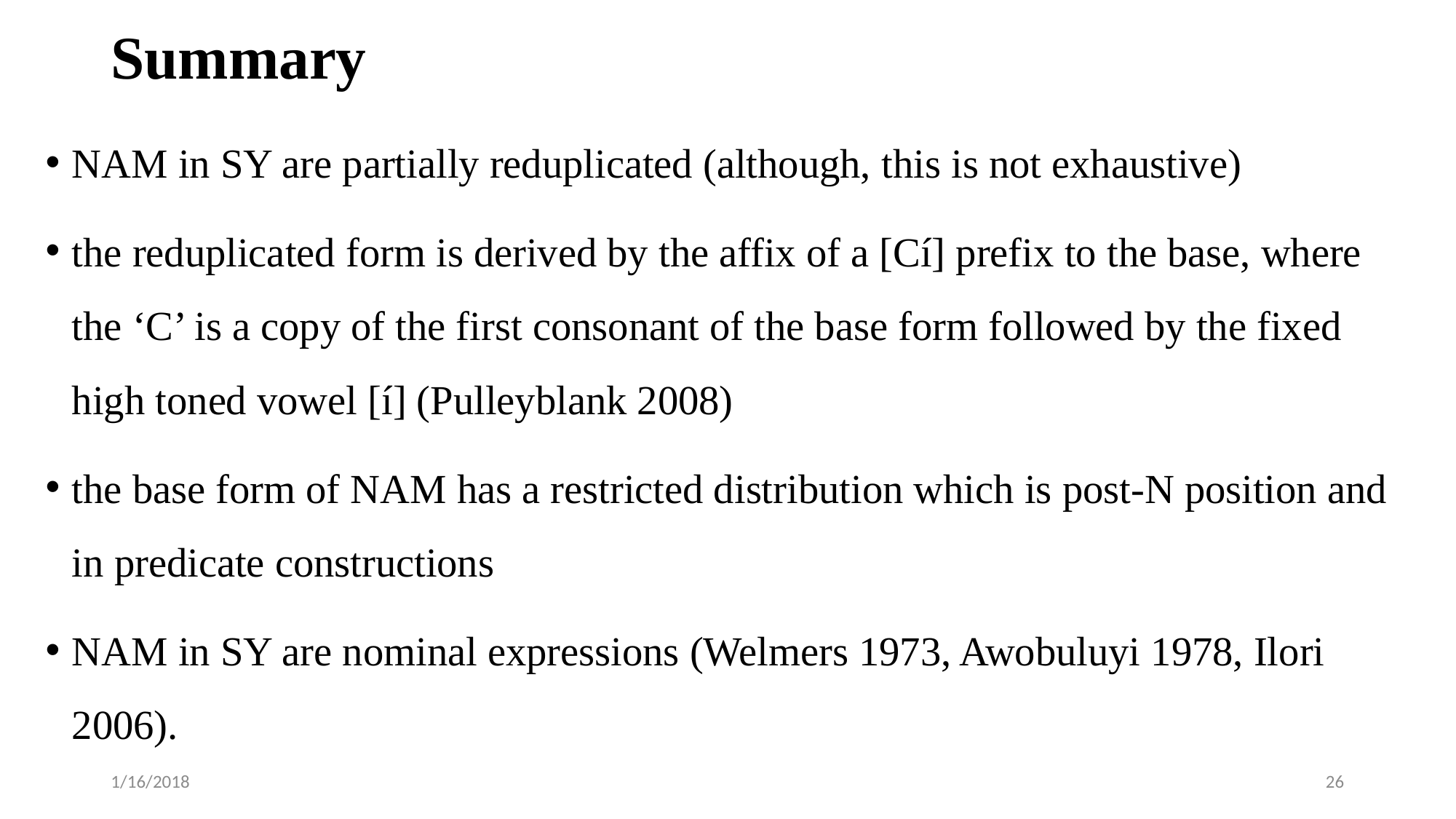

# Summary
NAM in SY are partially reduplicated (although, this is not exhaustive)
the reduplicated form is derived by the affix of a [Cí] prefix to the base, where the ‘C’ is a copy of the first consonant of the base form followed by the fixed high toned vowel [í] (Pulleyblank 2008)
the base form of NAM has a restricted distribution which is post-N position and in predicate constructions
NAM in SY are nominal expressions (Welmers 1973, Awobuluyi 1978, Ilori 2006).

1/16/2018
26